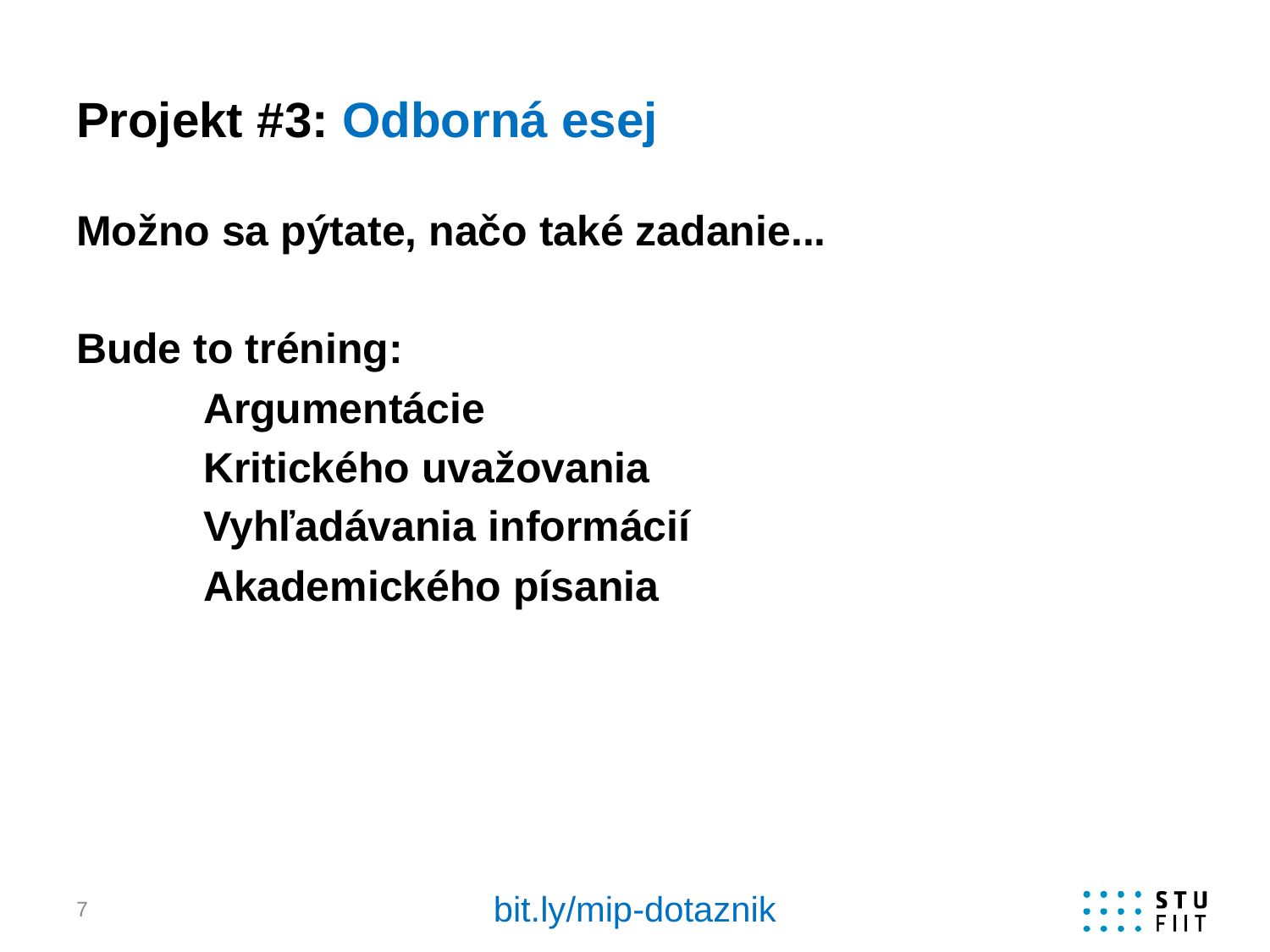

# Projekt #3: Odborná esej
Možno sa pýtate, načo také zadanie...

Bude to tréning:
	Argumentácie
	Kritického uvažovania
	Vyhľadávania informácií
	Akademického písania

bit.ly/mip-dotaznik
7